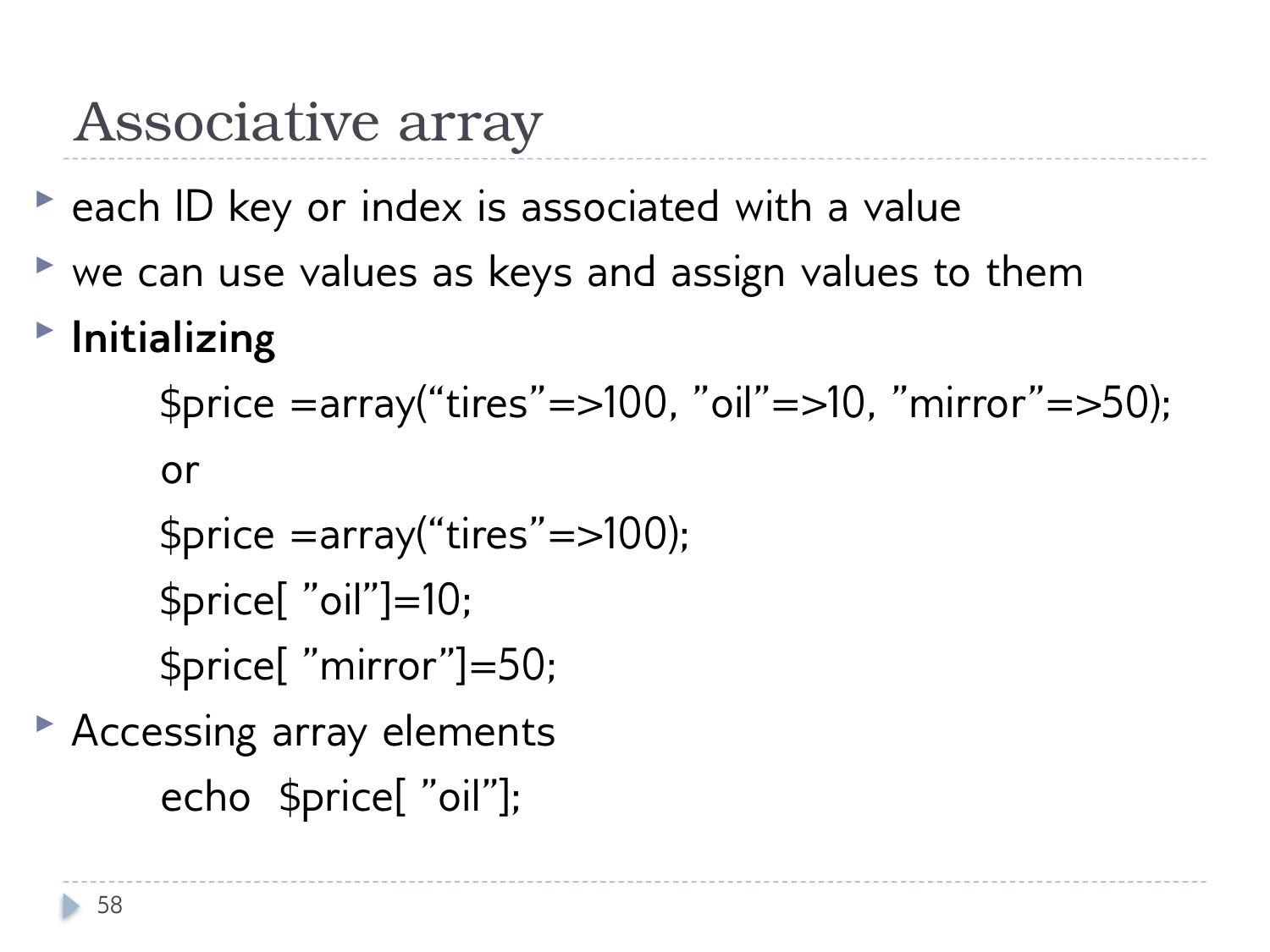

# Associative array
each ID key or index is associated with a value
we can use values as keys and assign values to them
Initializing
	$price =array(“tires”=>100, ”oil”=>10, ”mirror”=>50);
	or
	$price =array(“tires”=>100);
	$price[ ”oil”]=10;
	$price[ ”mirror”]=50;
Accessing array elements
	echo  $price[ ”oil”];

58